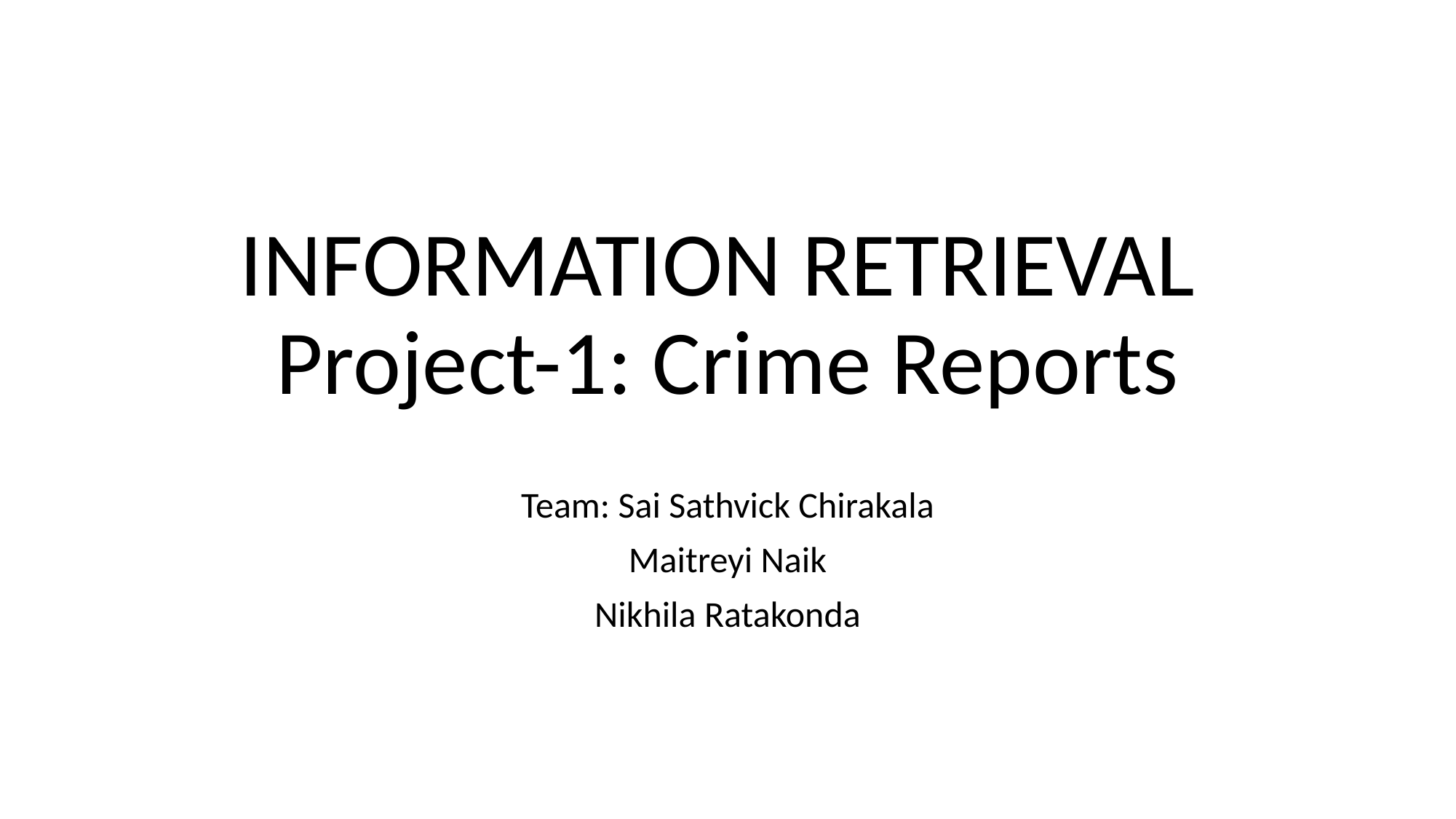

# INFORMATION RETRIEVAL Project-1: Crime Reports
Team: Sai Sathvick Chirakala
Maitreyi Naik
Nikhila Ratakonda